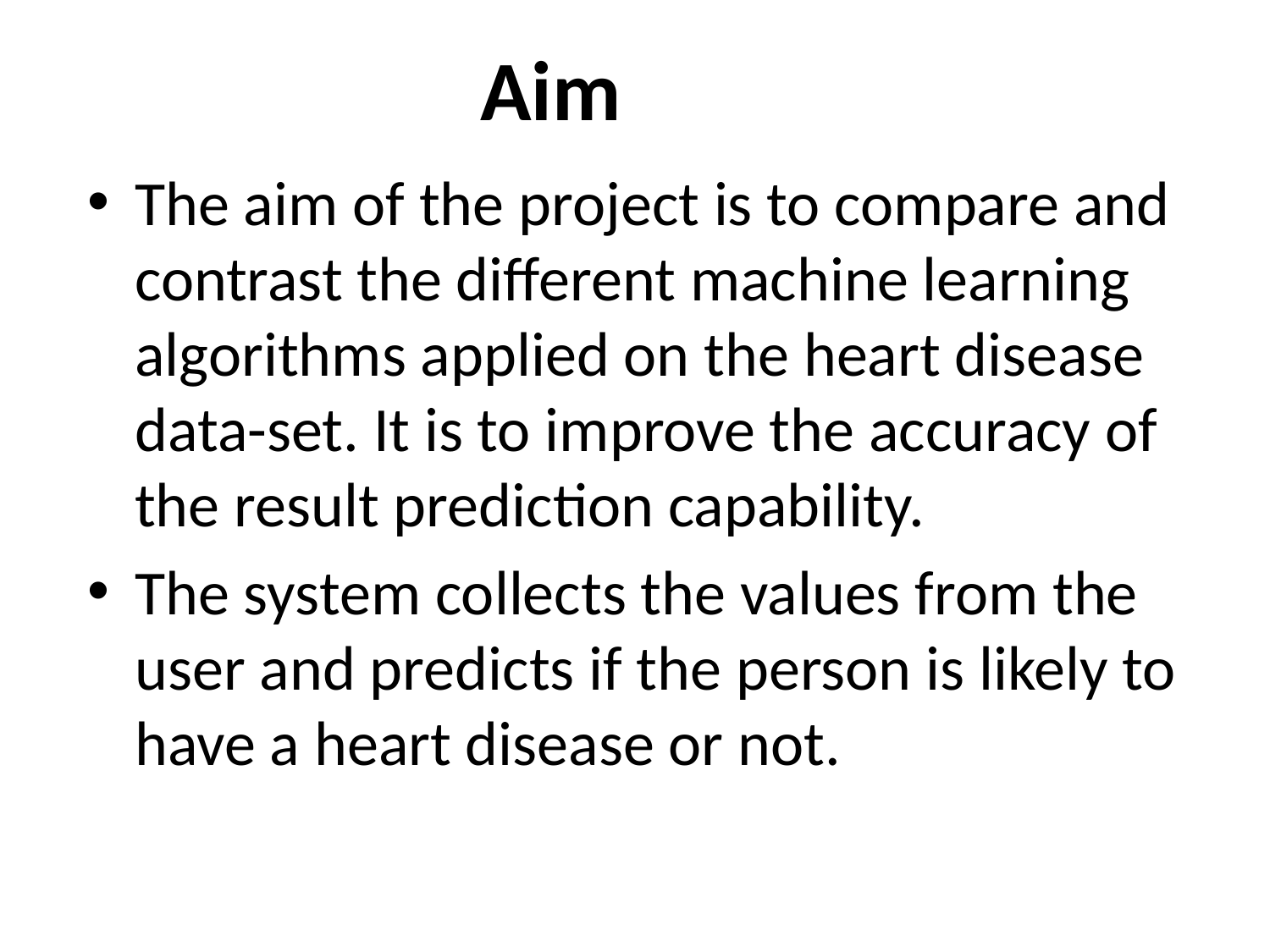

Aim
The aim of the project is to compare and contrast the different machine learning algorithms applied on the heart disease data-set. It is to improve the accuracy of the result prediction capability.
The system collects the values from the user and predicts if the person is likely to have a heart disease or not.